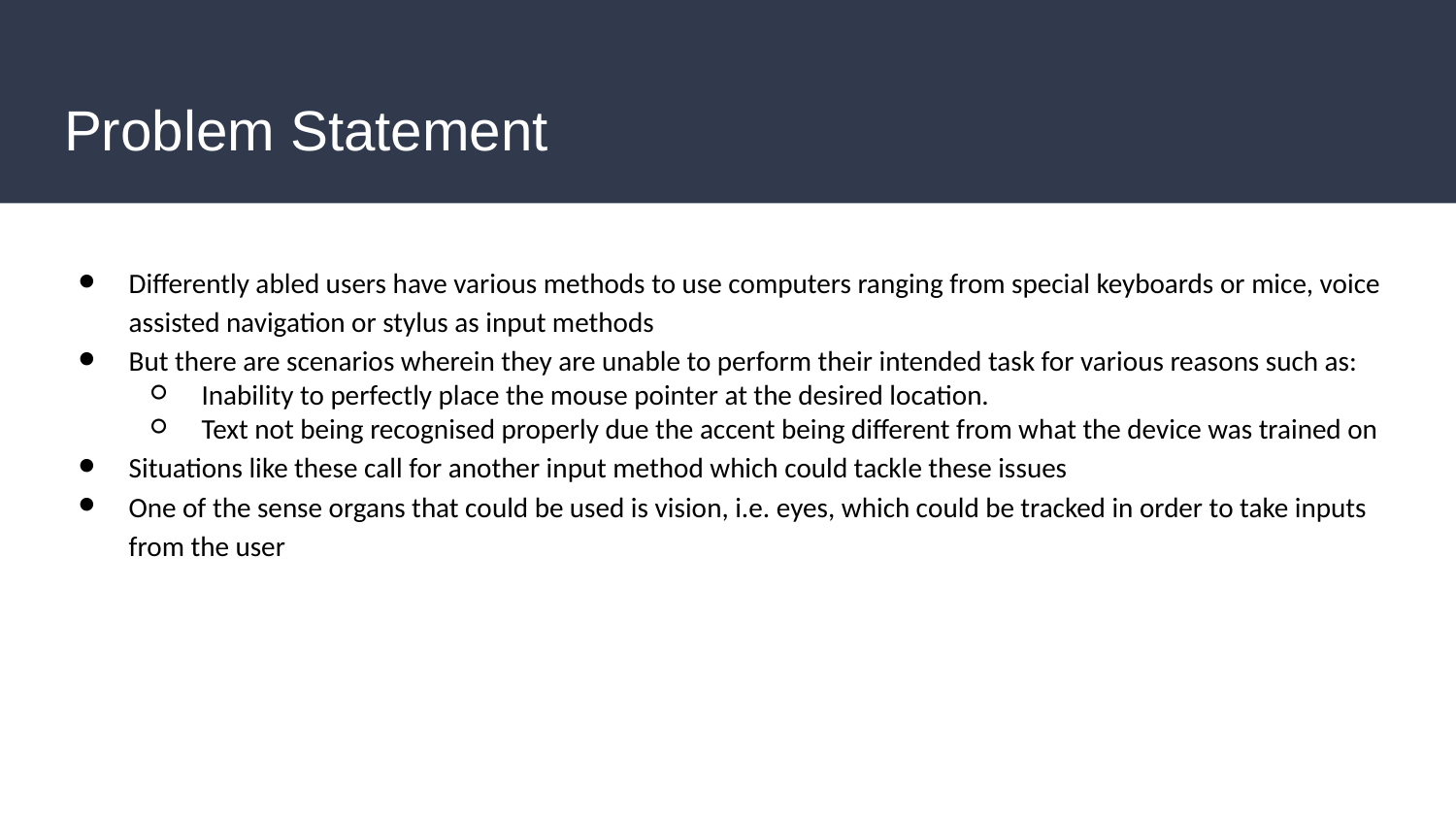

# Problem Statement
Differently abled users have various methods to use computers ranging from special keyboards or mice, voice assisted navigation or stylus as input methods
But there are scenarios wherein they are unable to perform their intended task for various reasons such as:
Inability to perfectly place the mouse pointer at the desired location.
Text not being recognised properly due the accent being different from what the device was trained on
Situations like these call for another input method which could tackle these issues
One of the sense organs that could be used is vision, i.e. eyes, which could be tracked in order to take inputs from the user